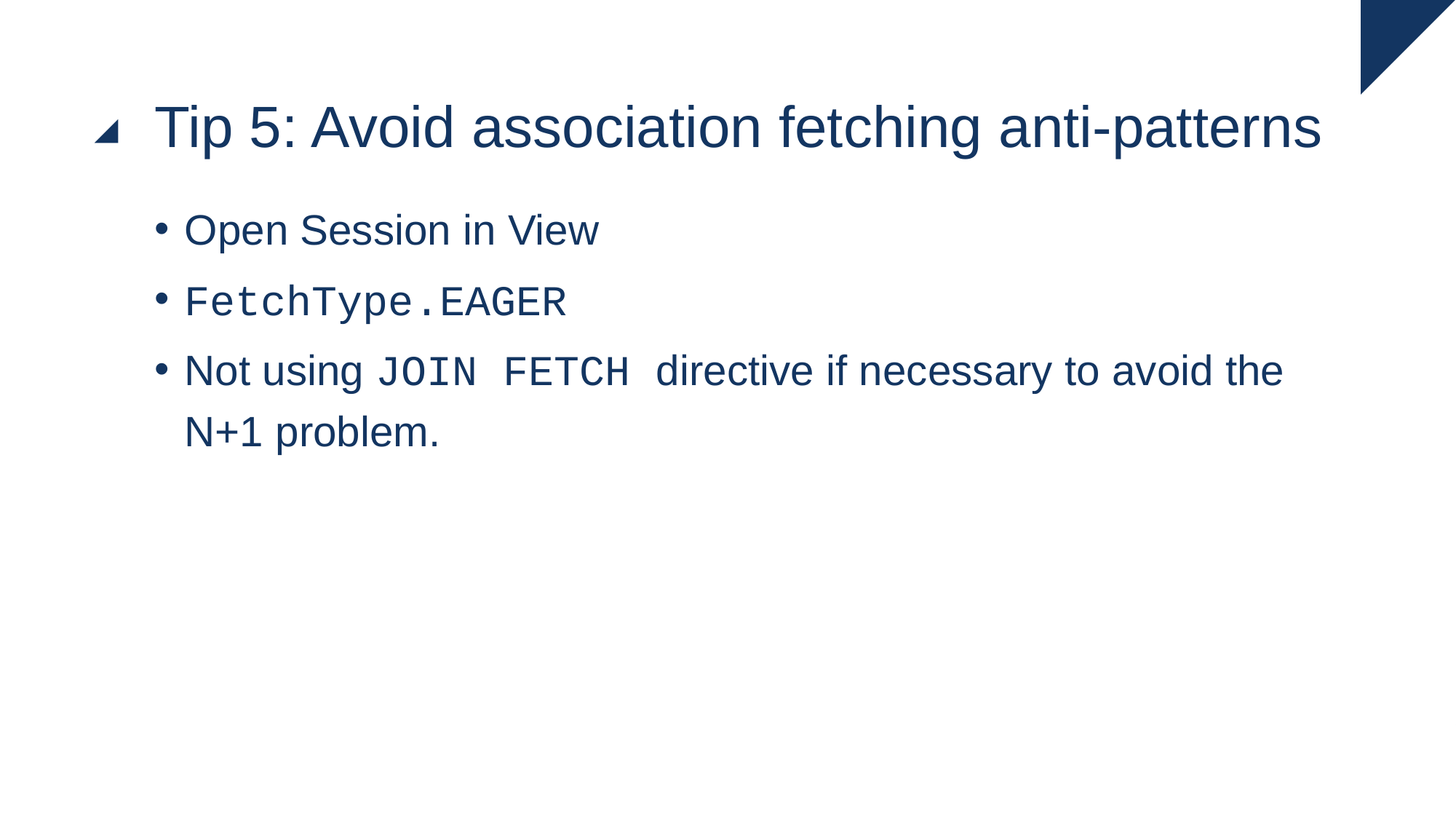

# Tip 5: Avoid association fetching anti-patterns
Open Session in View
FetchType.EAGER
Not using JOIN FETCH directive if necessary to avoid the N+1 problem.